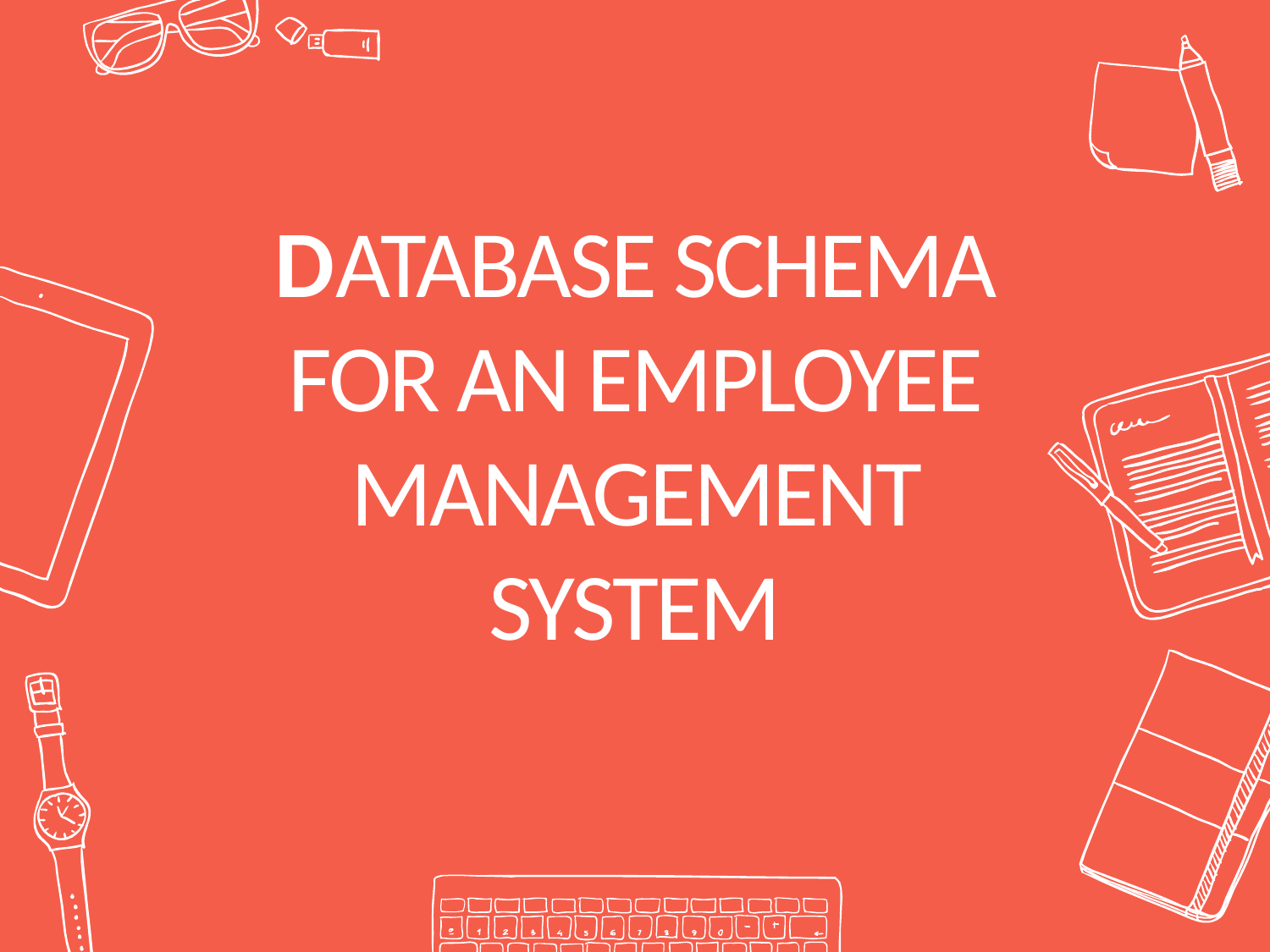

DATABASE SCHEMA FOR AN EMPLOYEE MANAGEMENT SYSTEM